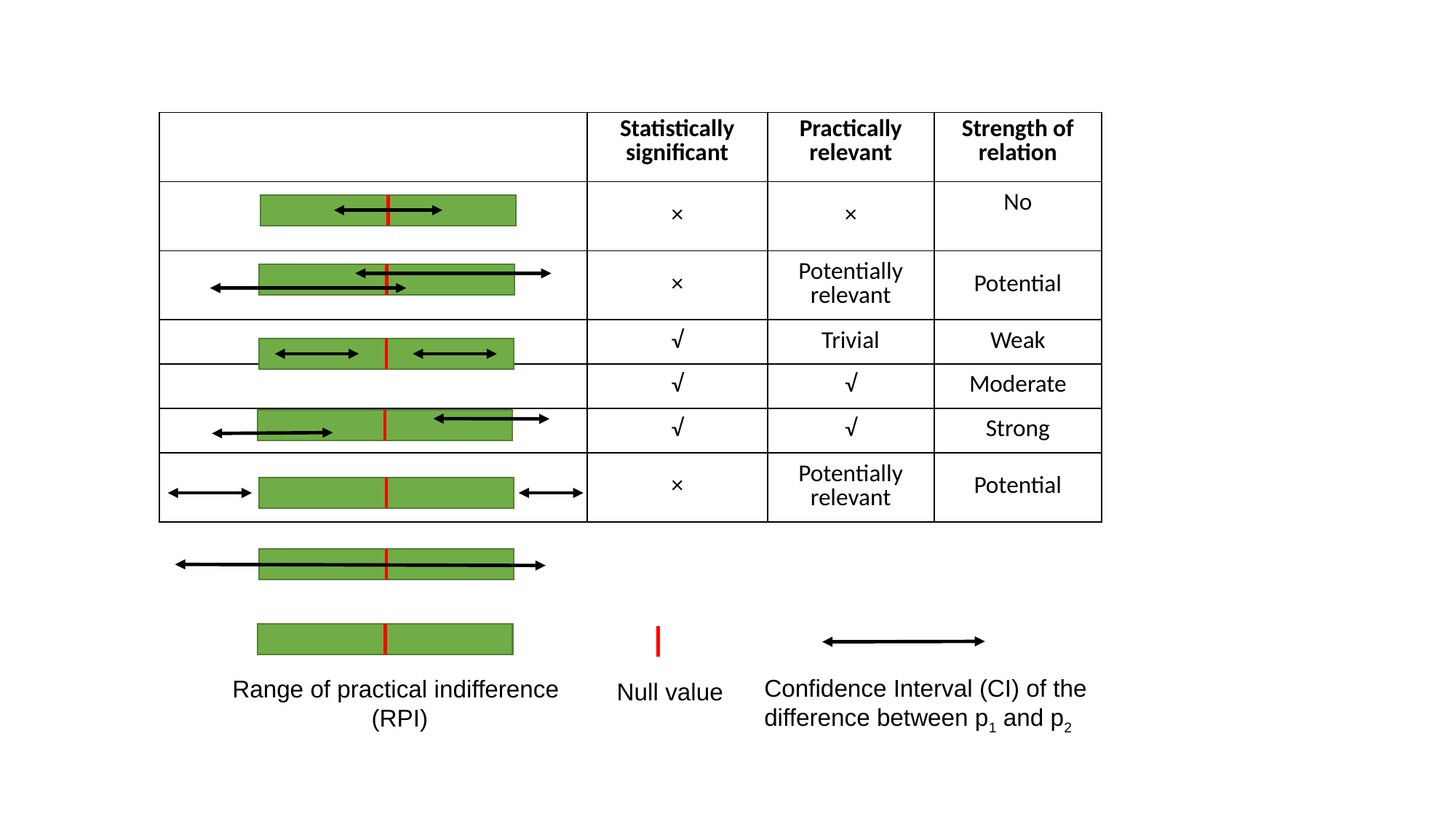

|  | Statistically significant | Practically relevant | Strength of relation |
| --- | --- | --- | --- |
|  | × | × | No |
|  | × | Potentially relevant | Potential |
|  | √ | Trivial | Weak |
|  | √ | √ | Moderate |
|  | √ | √ | Strong |
|  | × | Potentially relevant | Potential |

Null value
Confidence Interval (CI) of the difference between p1 and p2
Range of practical indifference
(RPI)